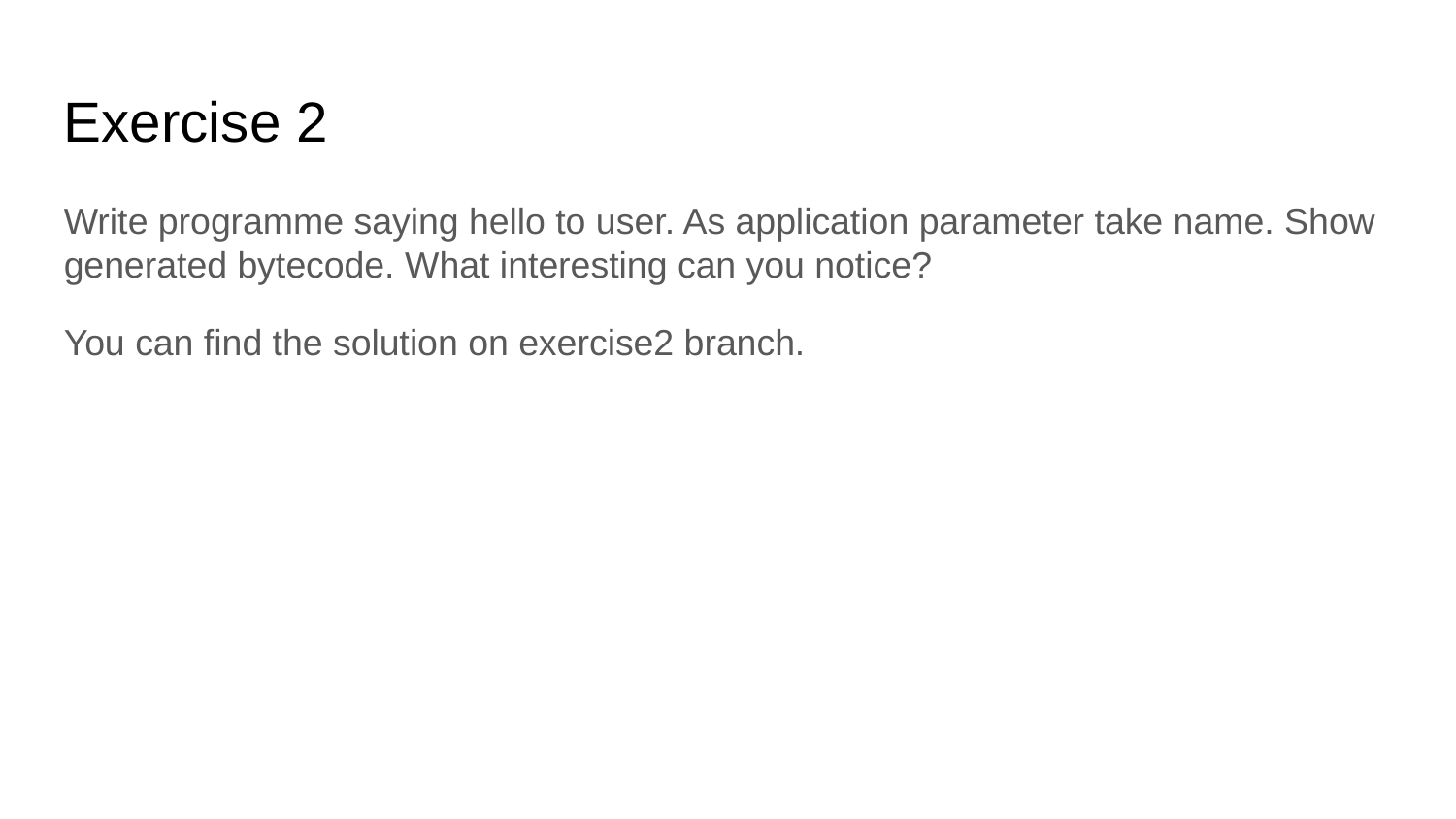

Exercise 2
Write programme saying hello to user. As application parameter take name. Show generated bytecode. What interesting can you notice?

You can find the solution on exercise2 branch.